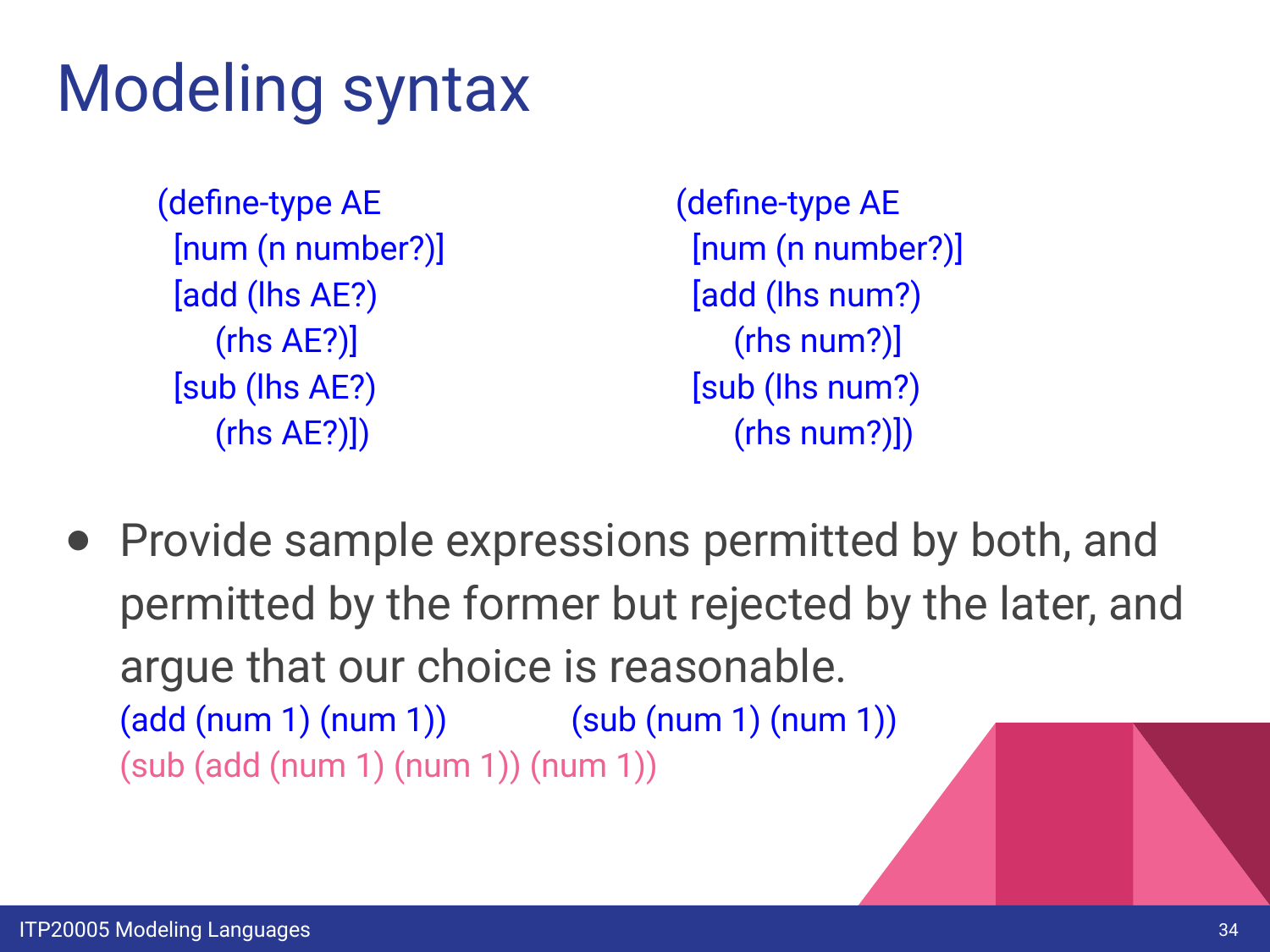

# Modeling syntax

Provide sample expressions permitted by both, and permitted by the former but rejected by the later, and argue that our choice is reasonable.
(add (num 1) (num 1))               (sub (num 1) (num 1))
(sub (add (num 1) (num 1)) (num 1))
(define-type AE
  [num (n number?)]
  [add (lhs AE?)
       (rhs AE?)]
  [sub (lhs AE?)
       (rhs AE?)])

(define-type AE
  [num (n number?)]
  [add (lhs num?)
       (rhs num?)]
  [sub (lhs num?)
       (rhs num?)])

34